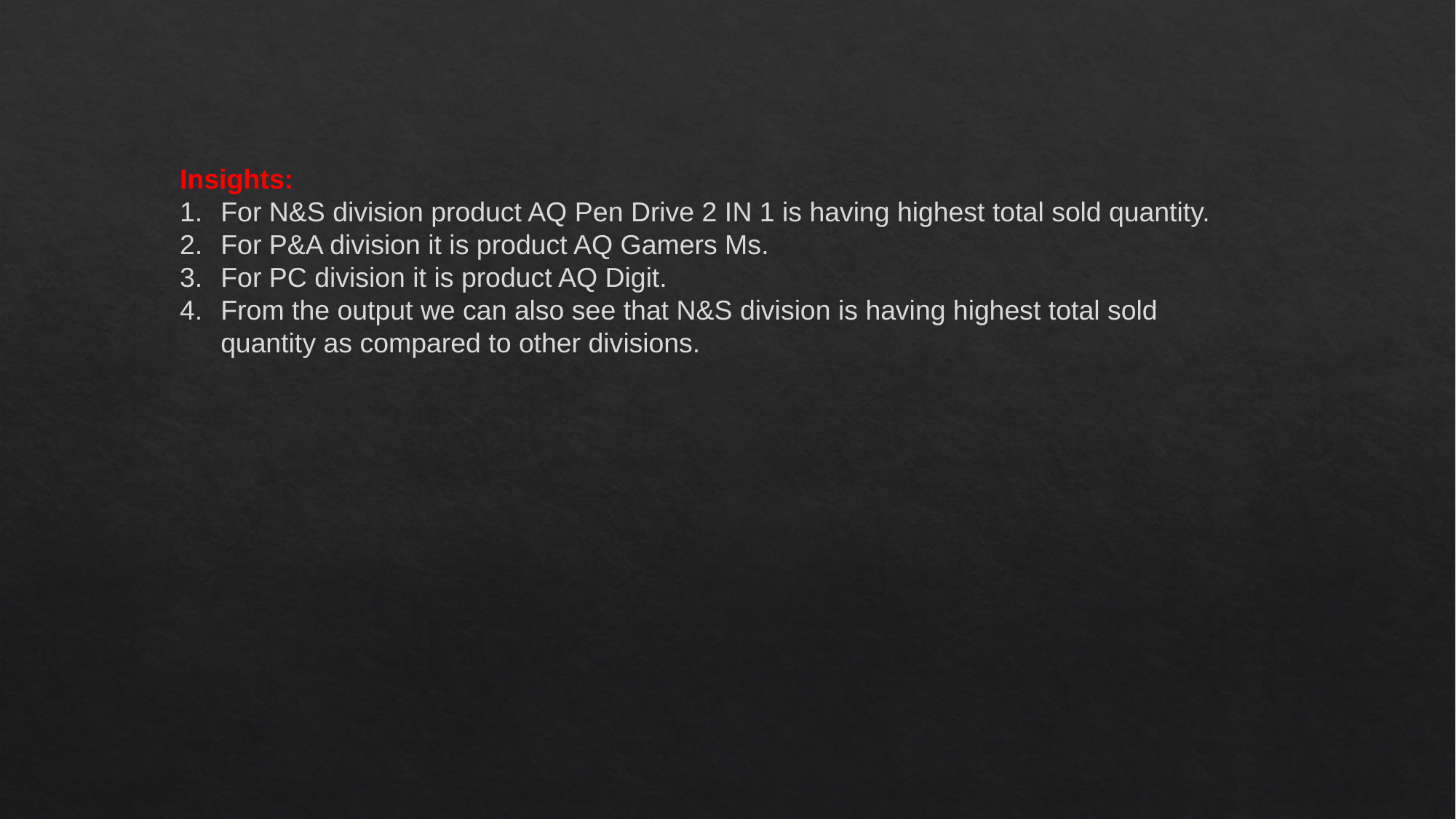

Insights:
For N&S division product AQ Pen Drive 2 IN 1 is having highest total sold quantity.
For P&A division it is product AQ Gamers Ms.
For PC division it is product AQ Digit.
From the output we can also see that N&S division is having highest total sold quantity as compared to other divisions.